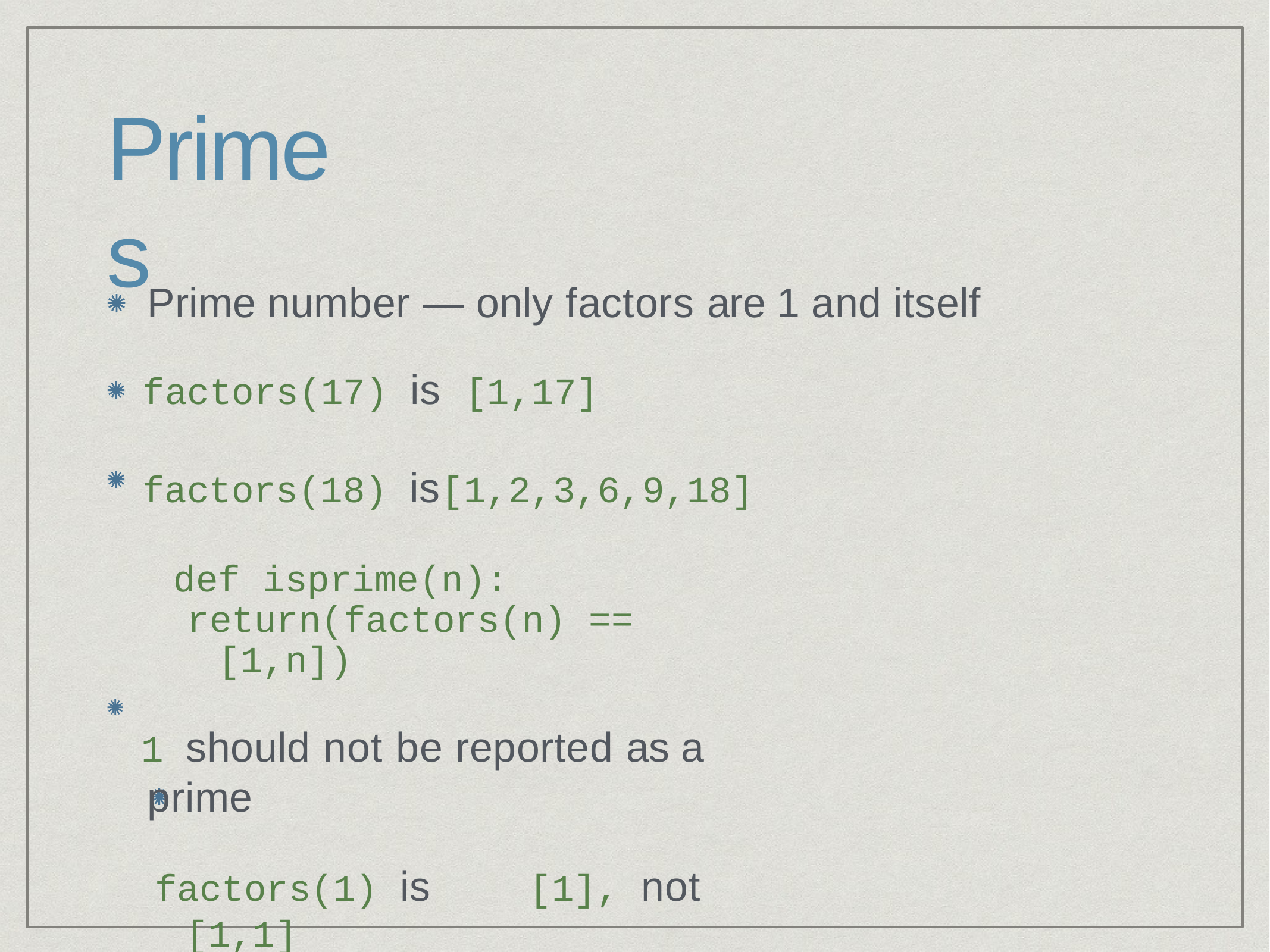

# Primes
Prime number — only factors are 1 and itself
factors(17) is	[1,17]
factors(18) is	[1,2,3,6,9,18]  def isprime(n):
return(factors(n) == [1,n])
1 should not be reported as a prime
factors(1) is	[1], not	[1,1]